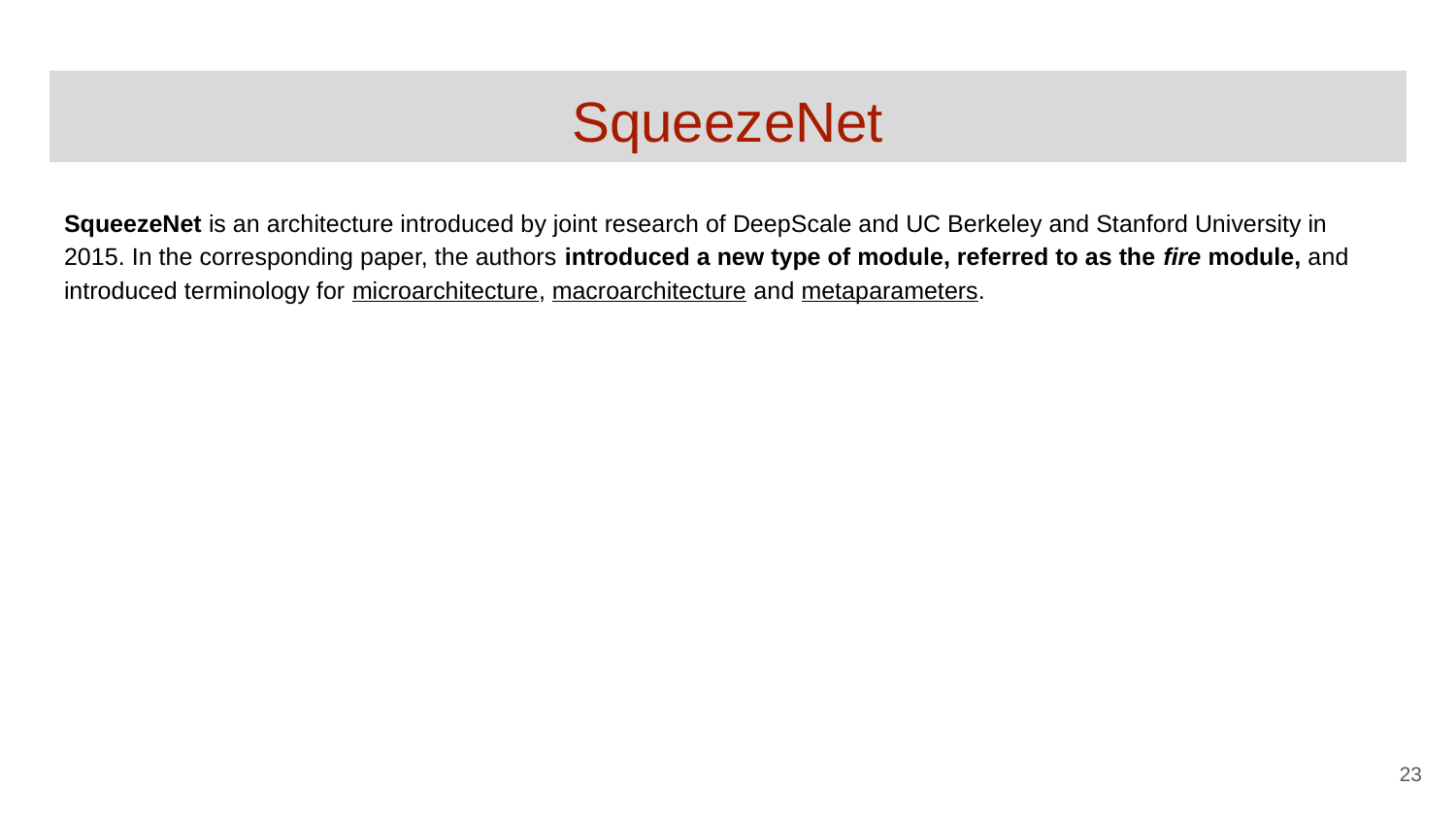

# SqueezeNet
SqueezeNet is an architecture introduced by joint research of DeepScale and UC Berkeley and Stanford University in 2015. In the corresponding paper, the authors introduced a new type of module, referred to as the fire module, and introduced terminology for microarchitecture, macroarchitecture and metaparameters.

23